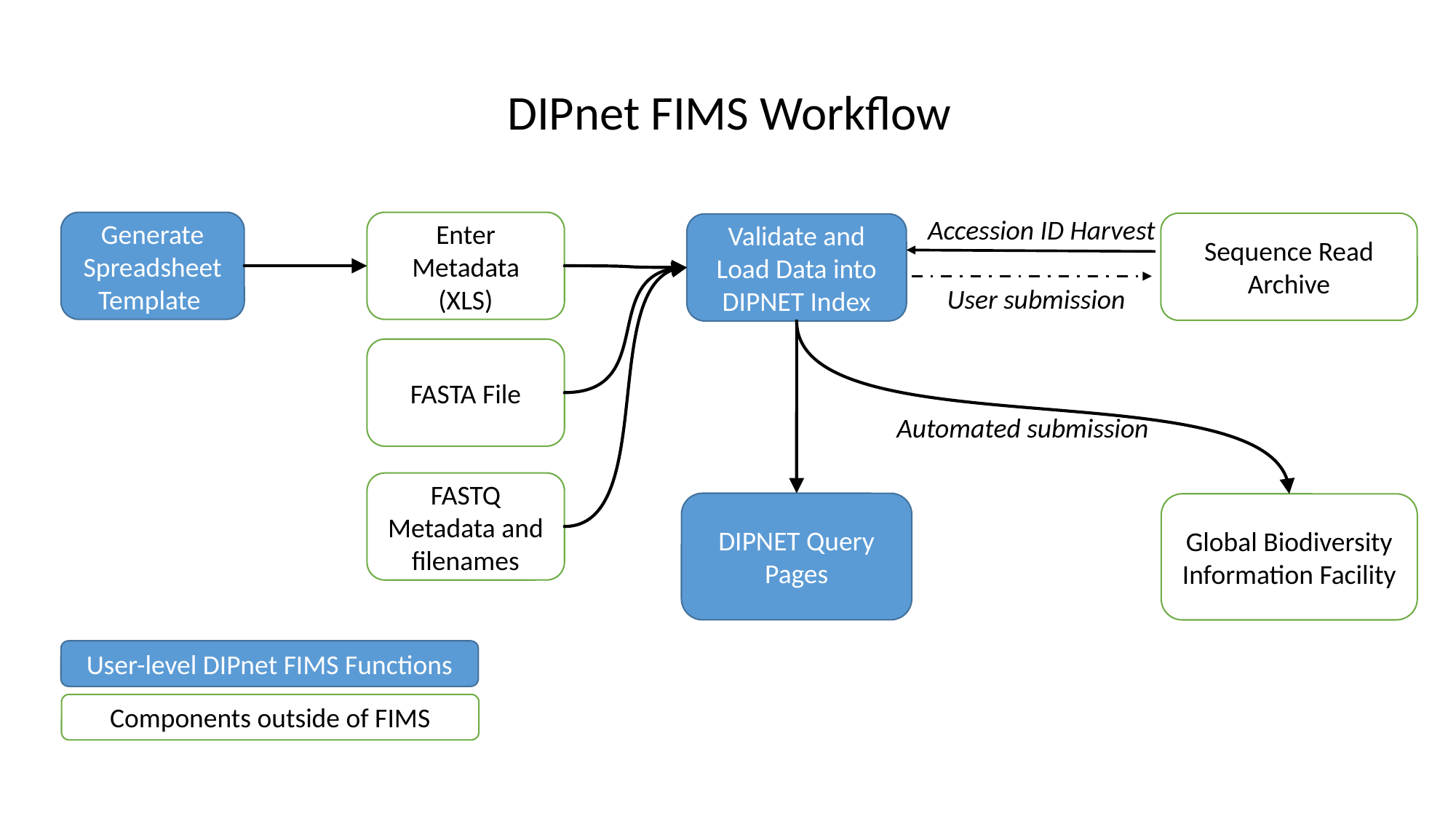

DIPnet FIMS Workflow
Accession ID Harvest
Generate Spreadsheet Template
Enter Metadata (XLS)
Sequence Read Archive
Validate and Load Data into DIPNET Index
User submission
FASTA File
Automated submission
FASTQ Metadata and filenames
DIPNET Query Pages
Global Biodiversity Information Facility
User-level DIPnet FIMS Functions
Components outside of FIMS